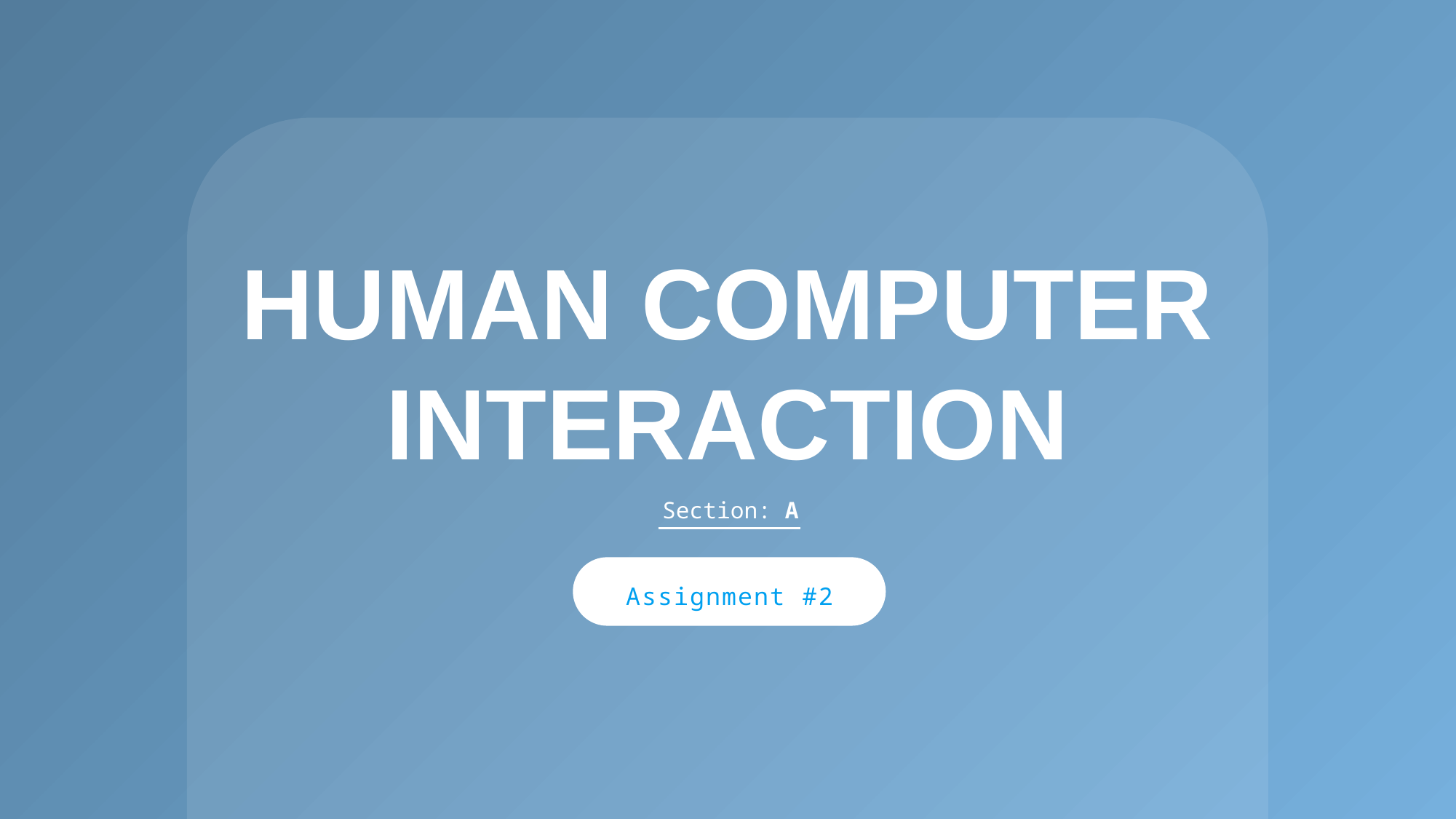

HUMAN COMPUTER INTERACTION
 Section: A
Assignment #2